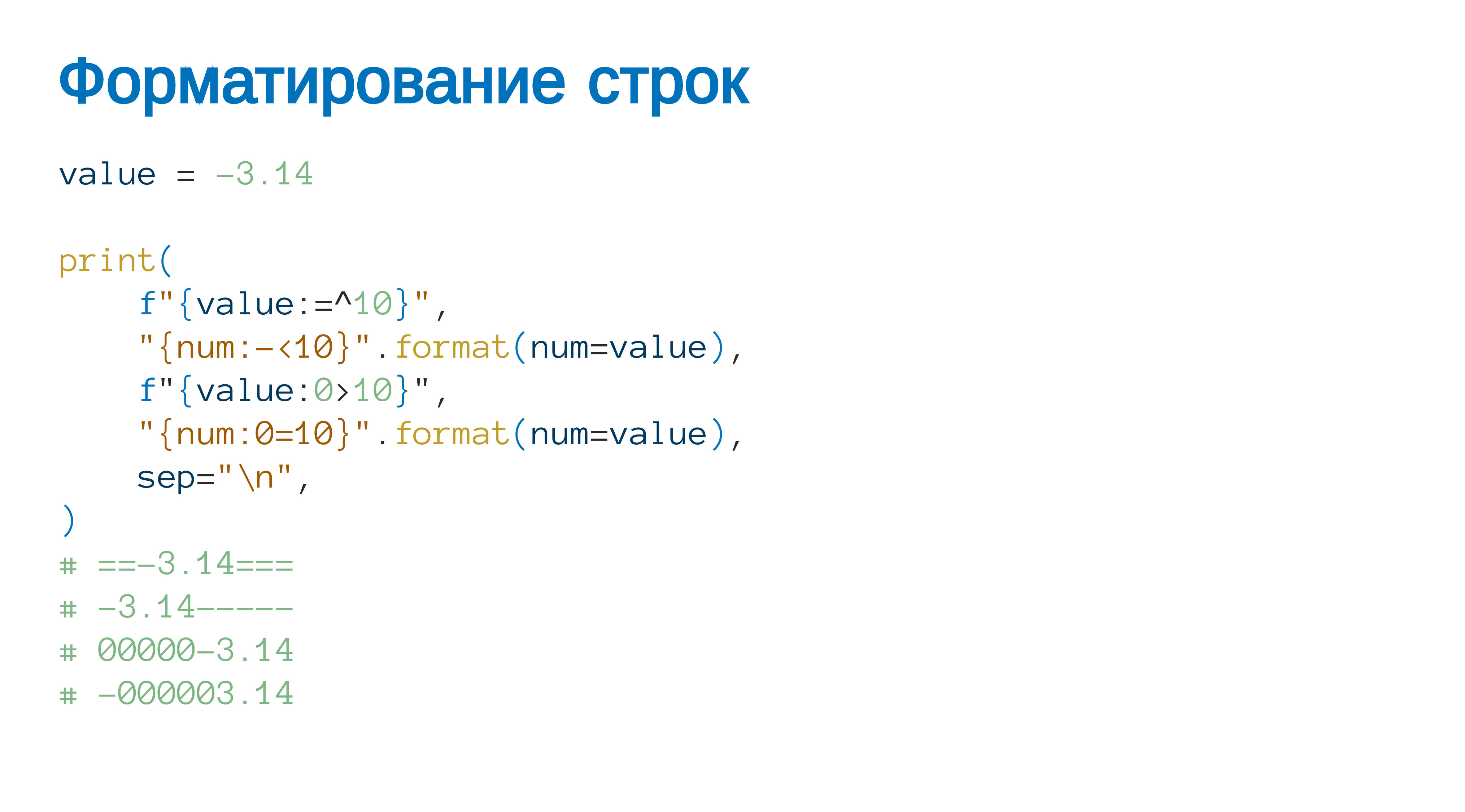

# Форматирование строк
value = -3.14

print(
    f"{value:=^10}",
    "{num:-<10}".format(num=value),
    f"{value:0>10}",
    "{num:0=10}".format(num=value),
    sep="\n",
)
# ==-3.14===
# -3.14-----
# 00000-3.14
# -000003.14
35